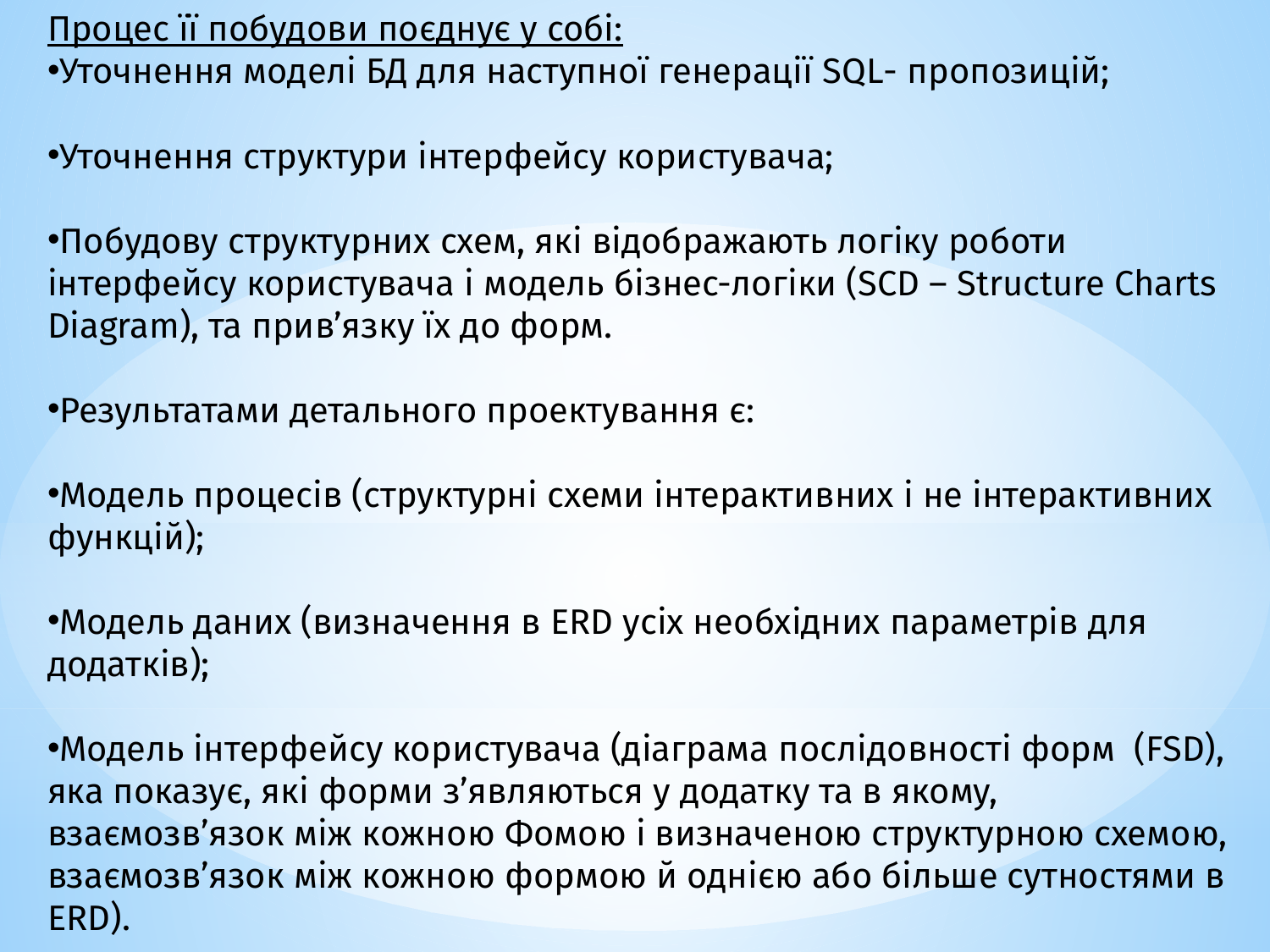

Процес її побудови поєднує у собі:
Уточнення моделі БД для наступної генерації SQL- пропозицій;

Уточнення структури інтерфейсу користувача;

Побудову структурних схем, які відображають логіку роботи інтерфейсу користувача і модель бізнес-логіки (SCD – Structure Charts Diagram), та прив’язку їх до форм.

Результатами детального проектування є:

Модель процесів (структурні схеми інтерактивних і не інтерактивних функцій);

Модель даних (визначення в ERD усіх необхідних параметрів для додатків);

Модель інтерфейсу користувача (діаграма послідовності форм  (FSD), яка показує, які форми з’являються у додатку та в якому, взаємозв’язок між кожною Фомою і визначеною структурною схемою, взаємозв’язок між кожною формою й однією або більше сутностями в ERD).